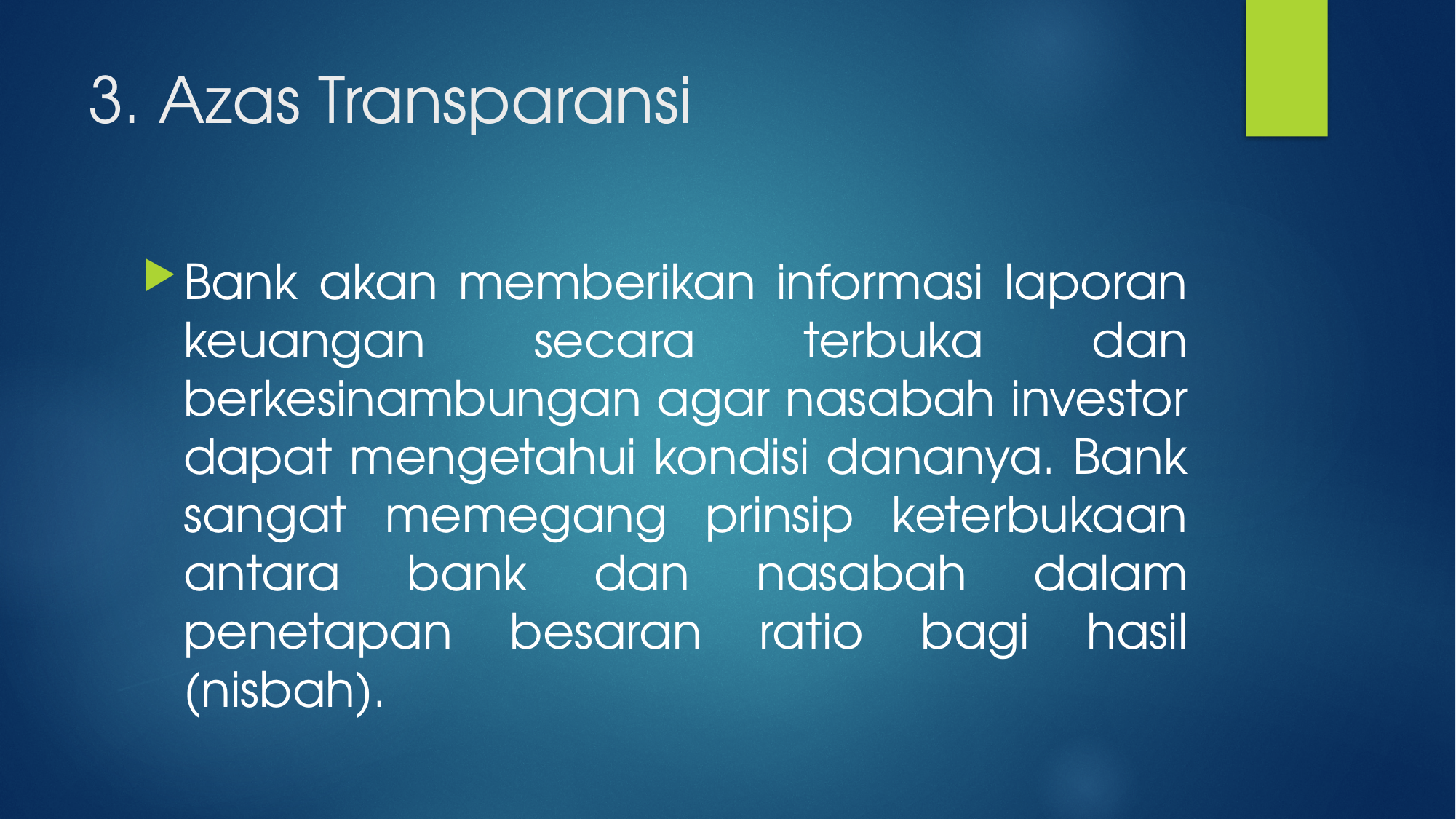

# 3. Azas Transparansi
Bank akan memberikan informasi laporan keuangan secara terbuka dan berkesinambungan agar nasabah investor dapat mengetahui kondisi dananya. Bank sangat memegang prinsip keterbukaan antara bank dan nasabah dalam penetapan besaran ratio bagi hasil (nisbah).